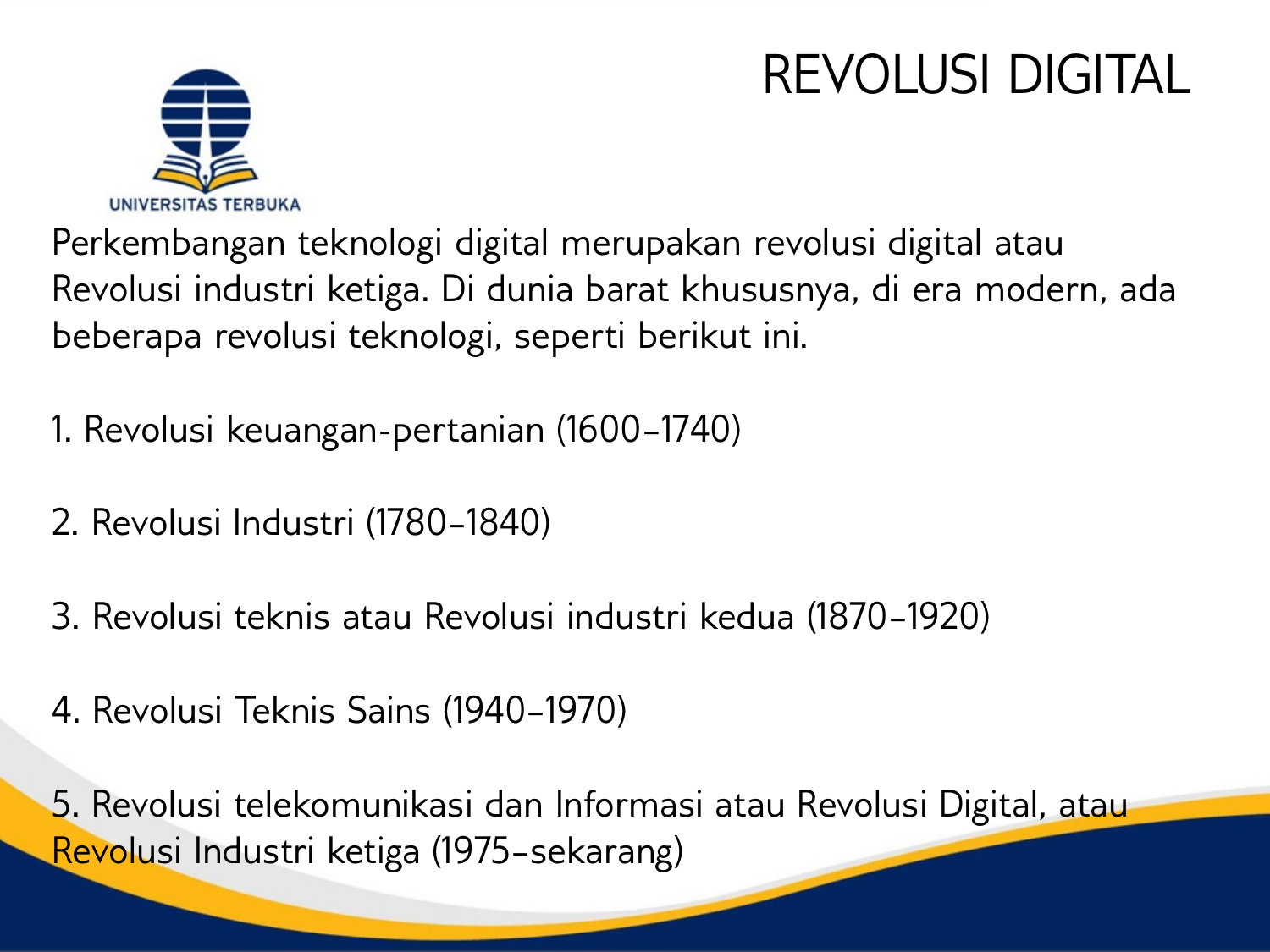

# REVOLUSI DIGITAL
Perkembangan teknologi digital merupakan revolusi digital atau Revolusi industri ketiga. Di dunia barat khususnya, di era modern, ada beberapa revolusi teknologi, seperti berikut ini.
1. Revolusi keuangan-pertanian (1600–1740)
2. Revolusi Industri (1780–1840)
3. Revolusi teknis atau Revolusi industri kedua (1870–1920)
4. Revolusi Teknis Sains (1940–1970)
5. Revolusi telekomunikasi dan Informasi atau Revolusi Digital, atau Revolusi Industri ketiga (1975–sekarang)